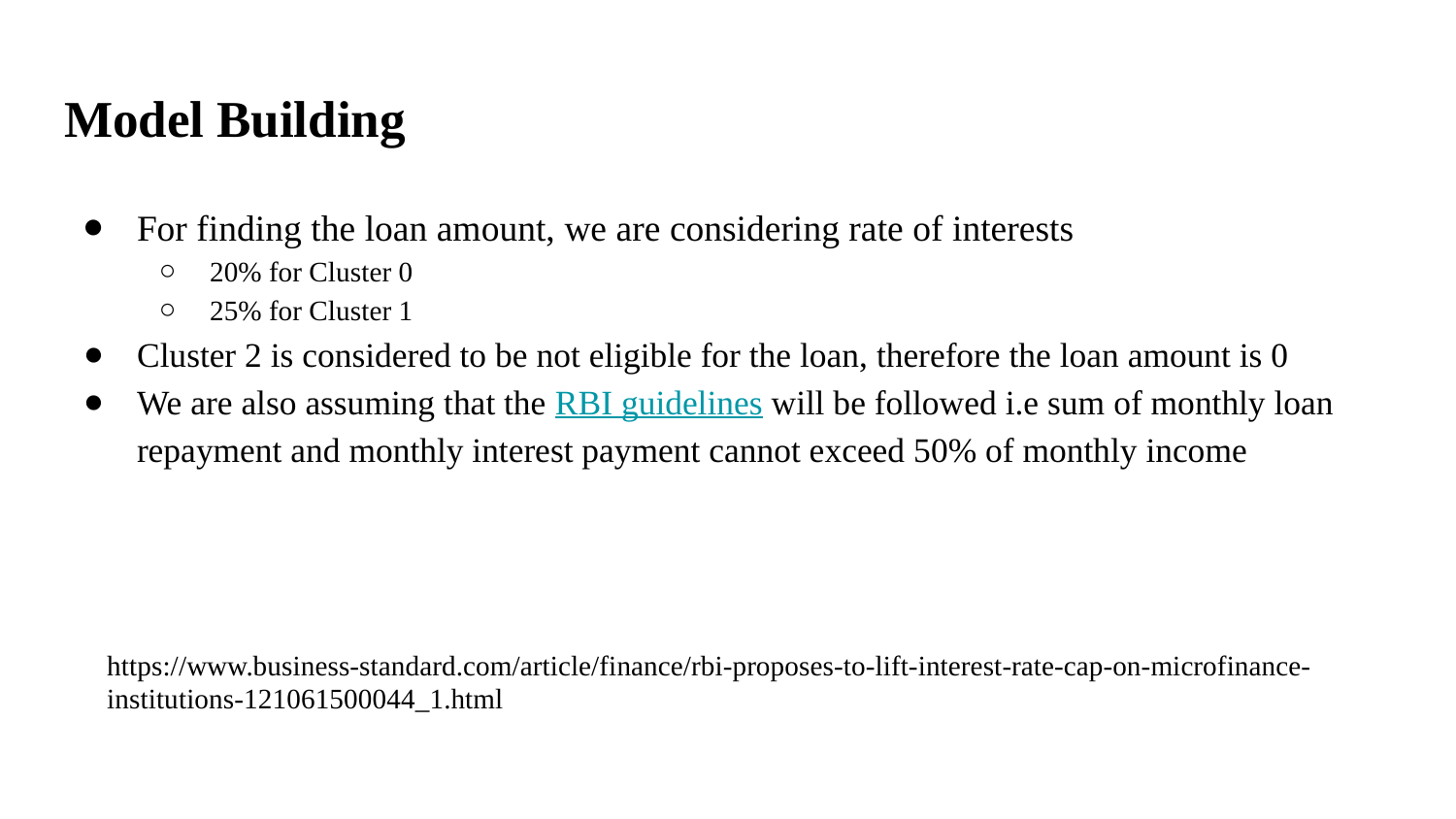

# Model Building
For finding the loan amount, we are considering rate of interests
20% for Cluster 0
25% for Cluster 1
Cluster 2 is considered to be not eligible for the loan, therefore the loan amount is 0
We are also assuming that the RBI guidelines will be followed i.e sum of monthly loan repayment and monthly interest payment cannot exceed 50% of monthly income

https://www.business-standard.com/article/finance/rbi-proposes-to-lift-interest-rate-cap-on-microfinance-institutions-121061500044_1.html